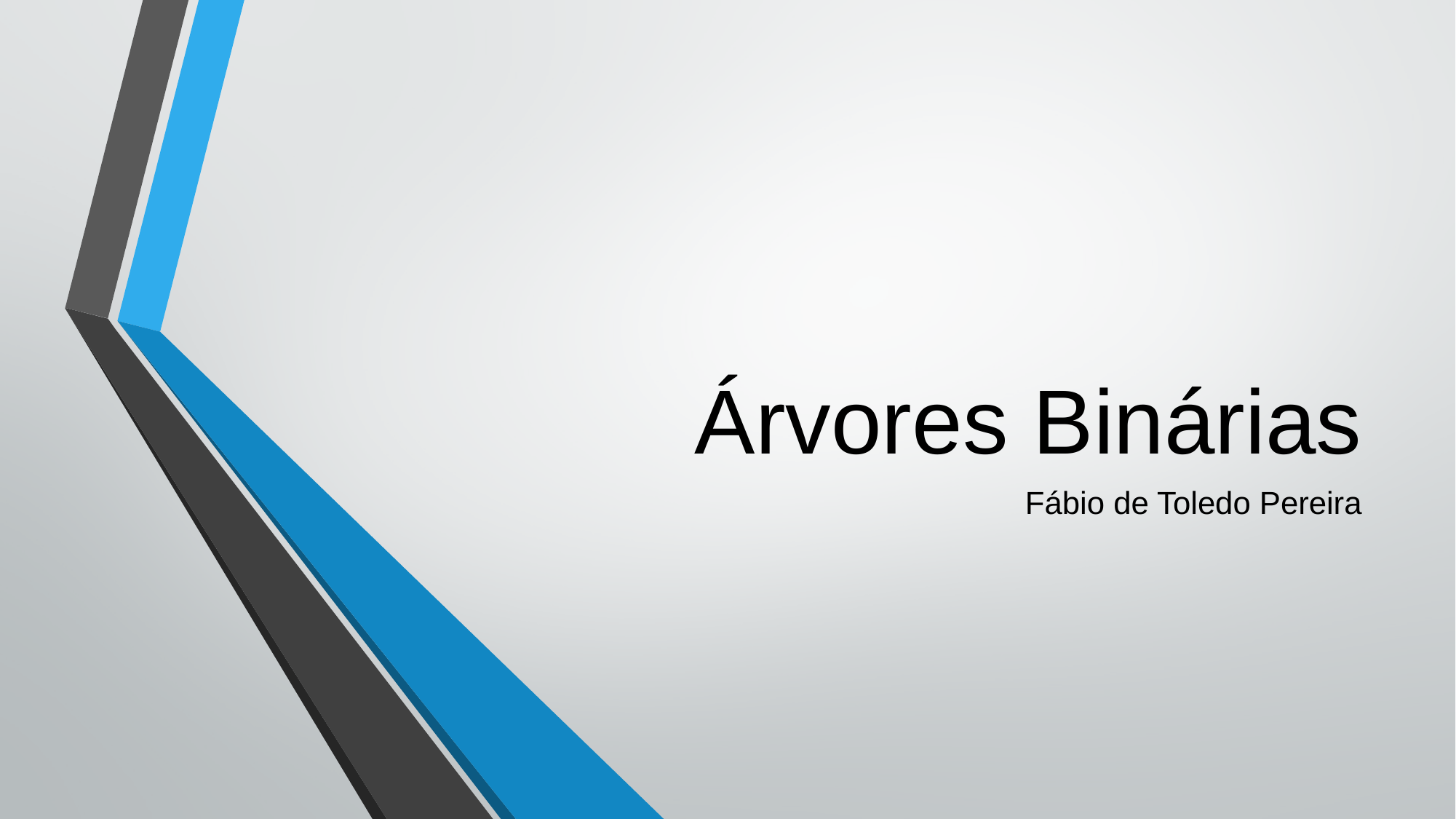

# Árvores Binárias
Fábio de Toledo Pereira